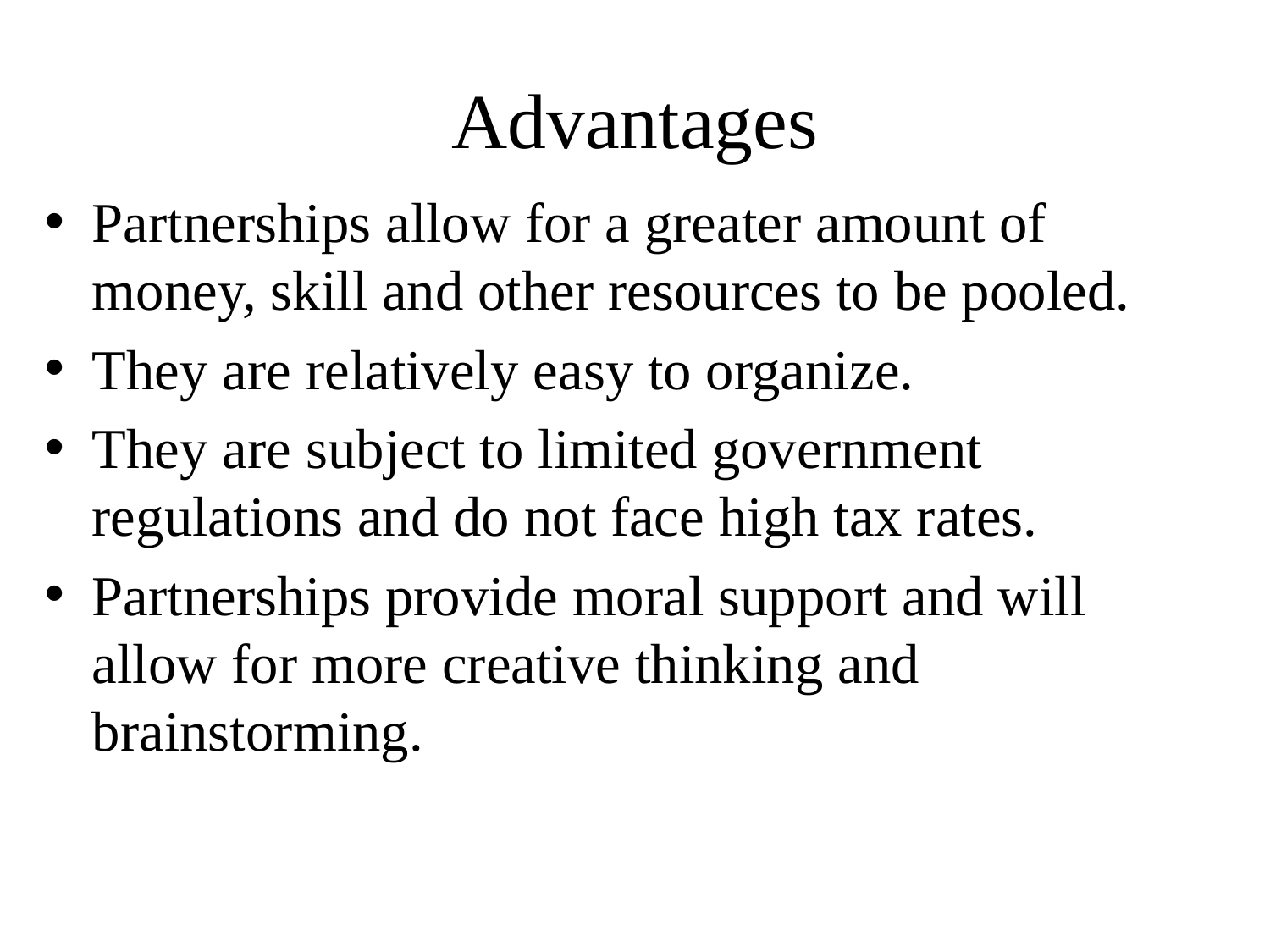

# Advantages
Partnerships allow for a greater amount of money, skill and other resources to be pooled.
They are relatively easy to organize.
They are subject to limited government regulations and do not face high tax rates.
Partnerships provide moral support and will allow for more creative thinking and brainstorming.